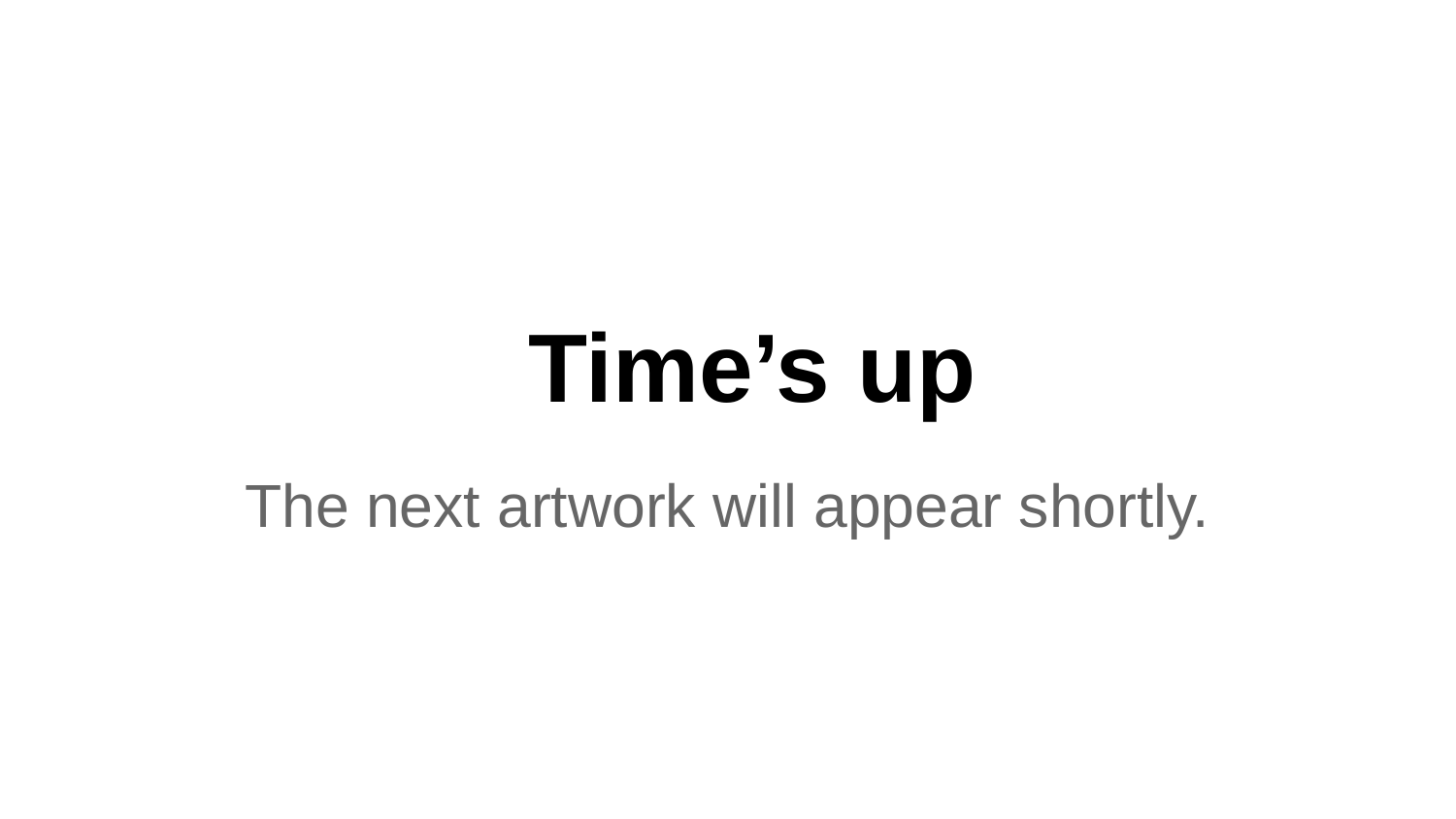

# Time’s up
The next artwork will appear shortly.